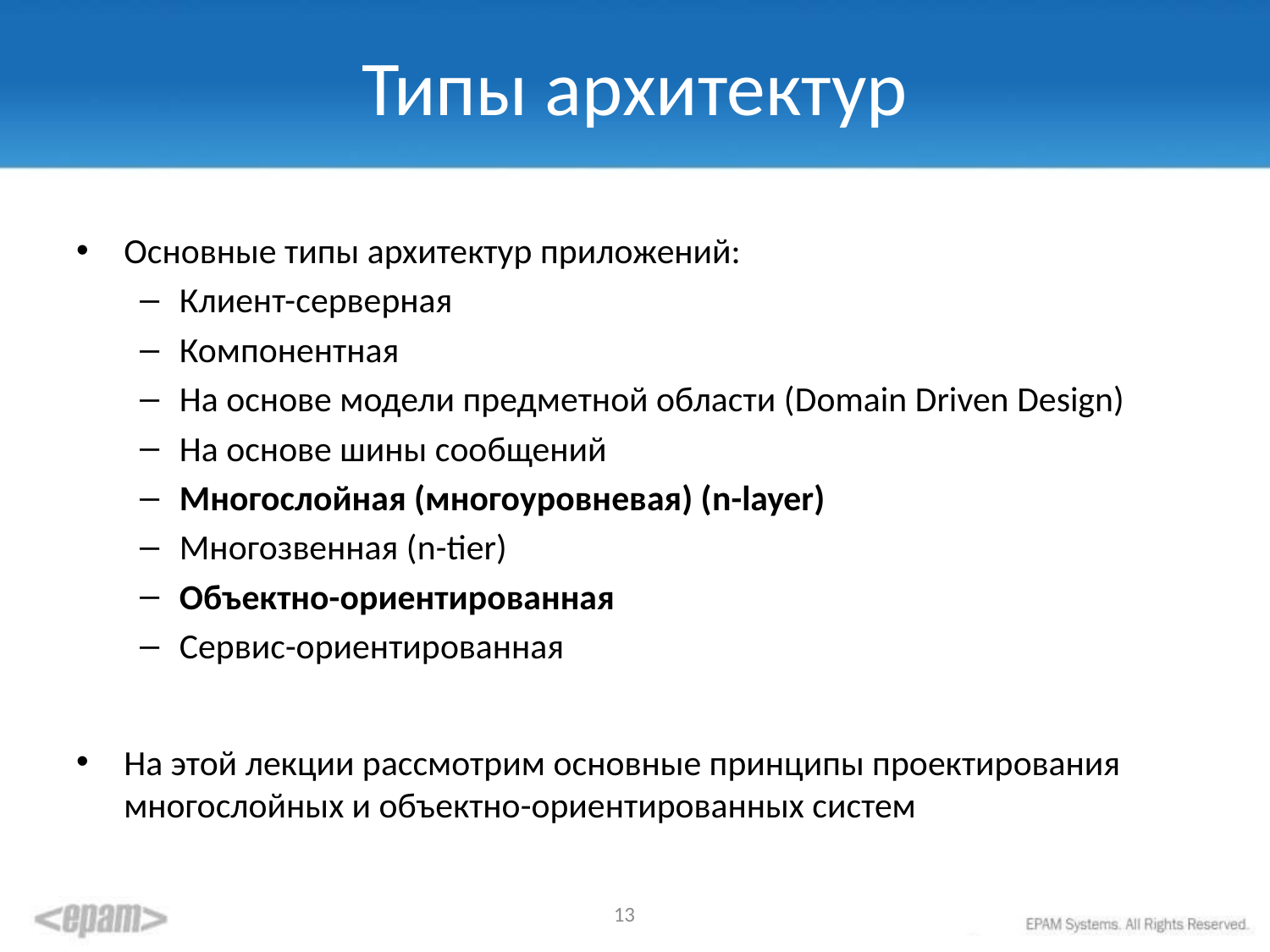

# Типы архитектур
Основные типы архитектур приложений:
Клиент-серверная
Компонентная
На основе модели предметной области (Domain Driven Design)
На основе шины сообщений
Многослойная (многоуровневая) (n-layer)
Многозвенная (n-tier)
Объектно-ориентированная
Сервис-ориентированная

На этой лекции рассмотрим основные принципы проектирования многослойных и объектно-ориентированных систем

13